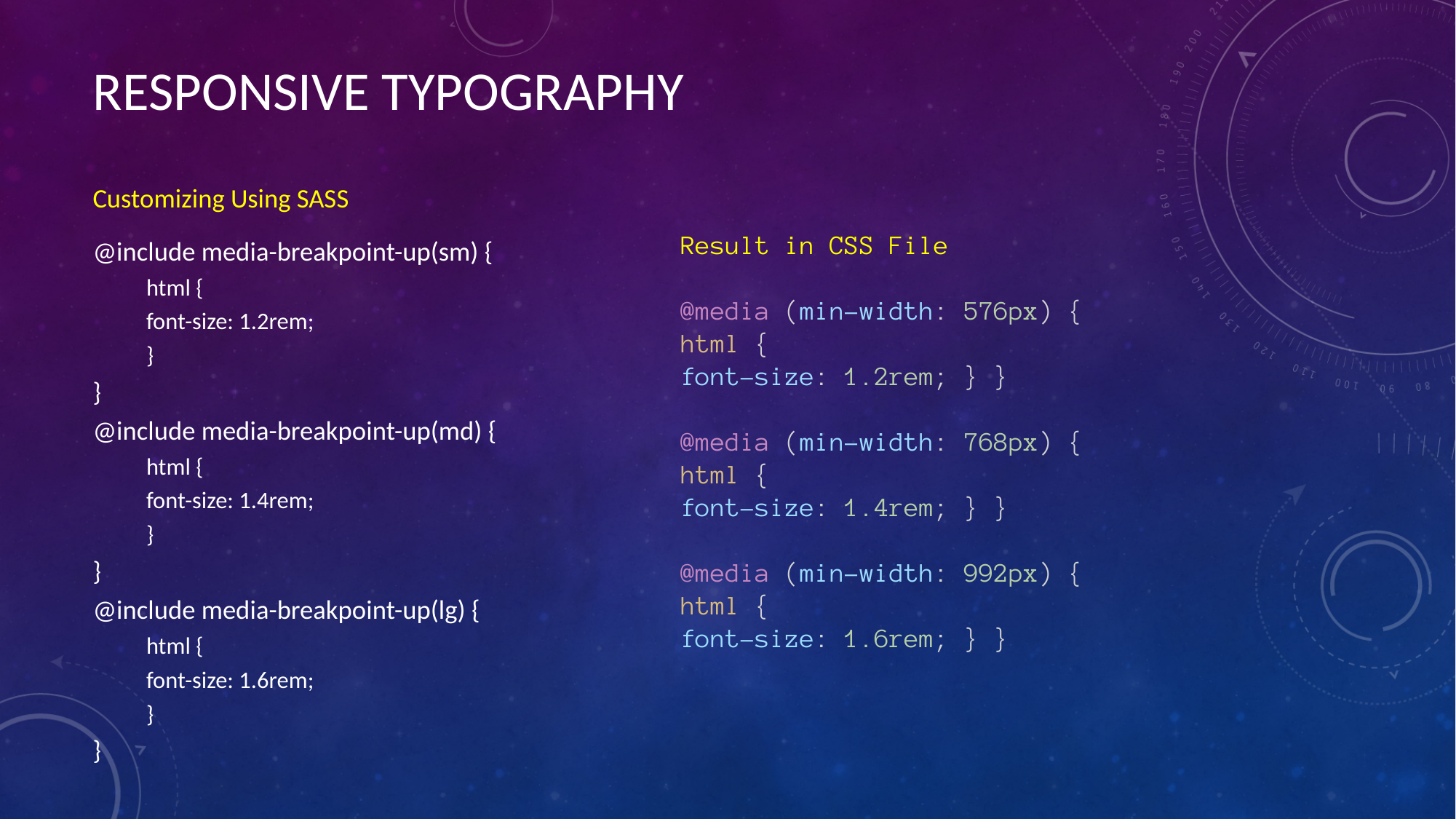

# RESPONSIVE TYPOGRAPHY
Customizing Using SASS
@include media-breakpoint-up(sm) {
html {
font-size: 1.2rem;
}
}
@include media-breakpoint-up(md) {
html {
font-size: 1.4rem;
}
}
@include media-breakpoint-up(lg) {
html {
font-size: 1.6rem;
}
}

Result in CSS File

@media (min-width: 576px) {
html {
font-size: 1.2rem; } }
@media (min-width: 768px) {
html {
font-size: 1.4rem; } }
@media (min-width: 992px) {
html {
font-size: 1.6rem; } }